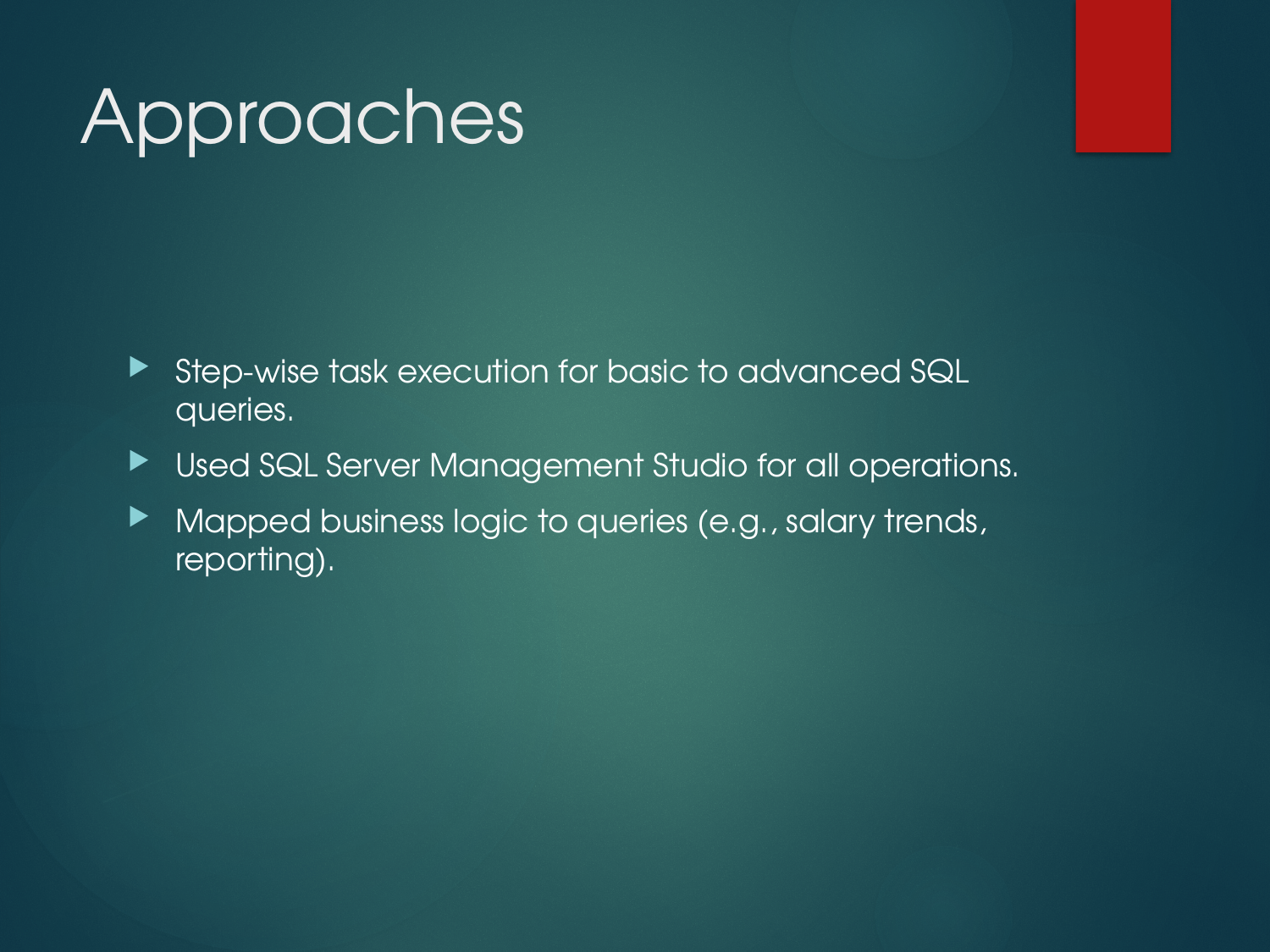

# Approaches

Step-wise task execution for basic to advanced SQL queries.
Used SQL Server Management Studio for all operations.
Mapped business logic to queries (e.g., salary trends, reporting).